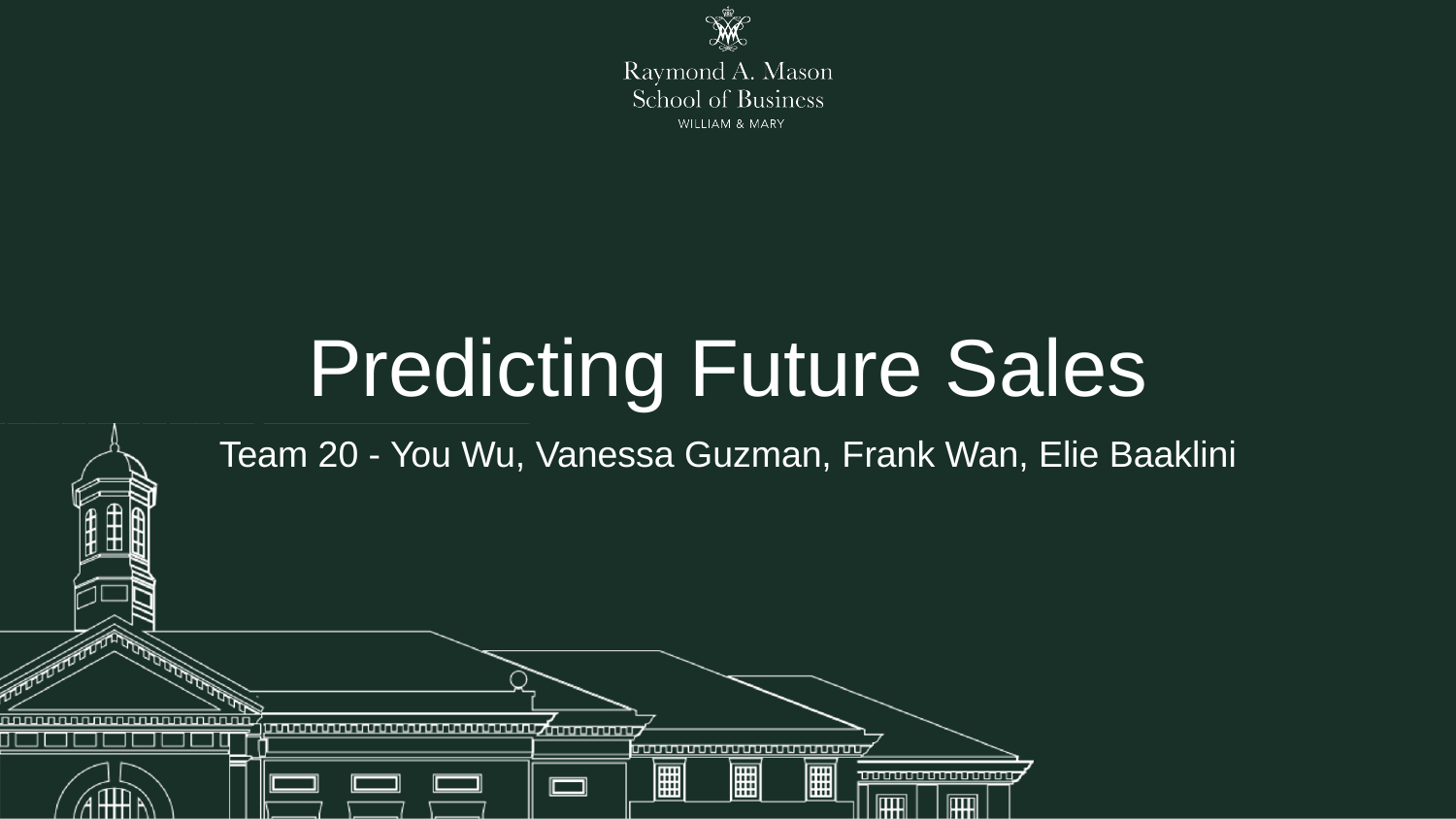

# Predicting Future Sales
Team 20 - You Wu, Vanessa Guzman, Frank Wan, Elie Baaklini